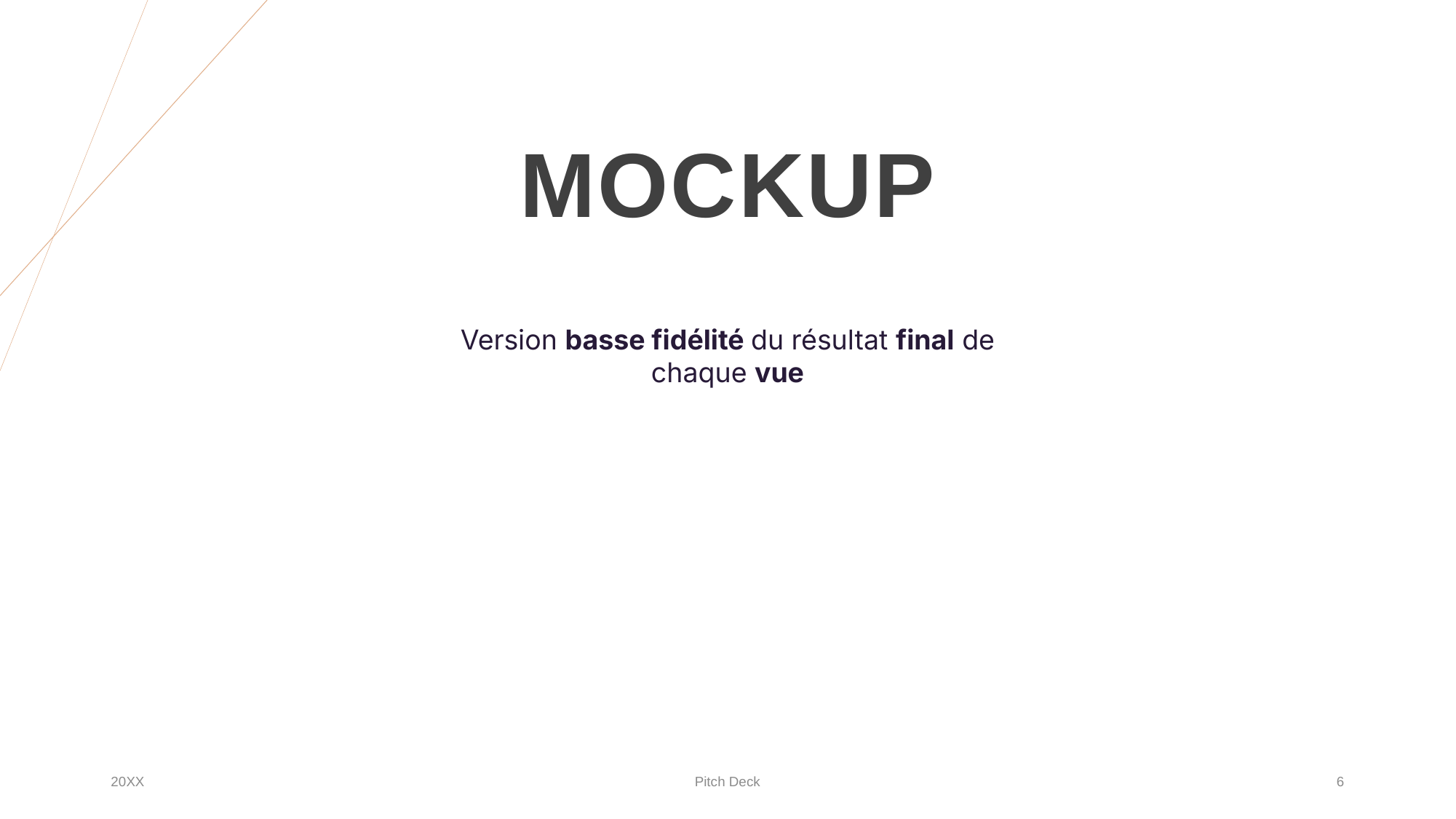

# MOCKUP
Version basse fidélité du résultat final de chaque vue
20XX
Pitch Deck
6